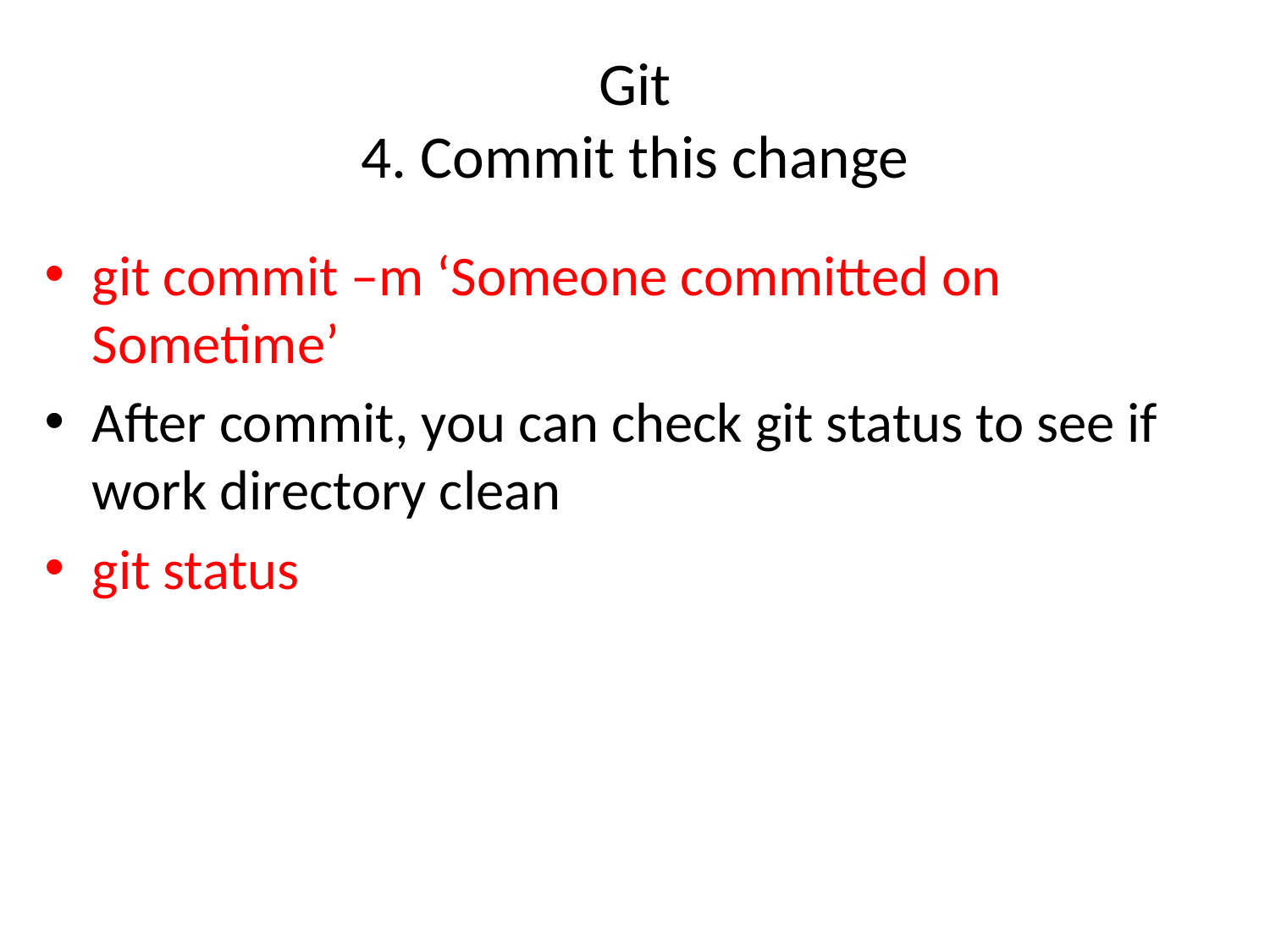

# Git 4. Commit this change
git commit –m ‘Someone committed on Sometime’
After commit, you can check git status to see if work directory clean
git status